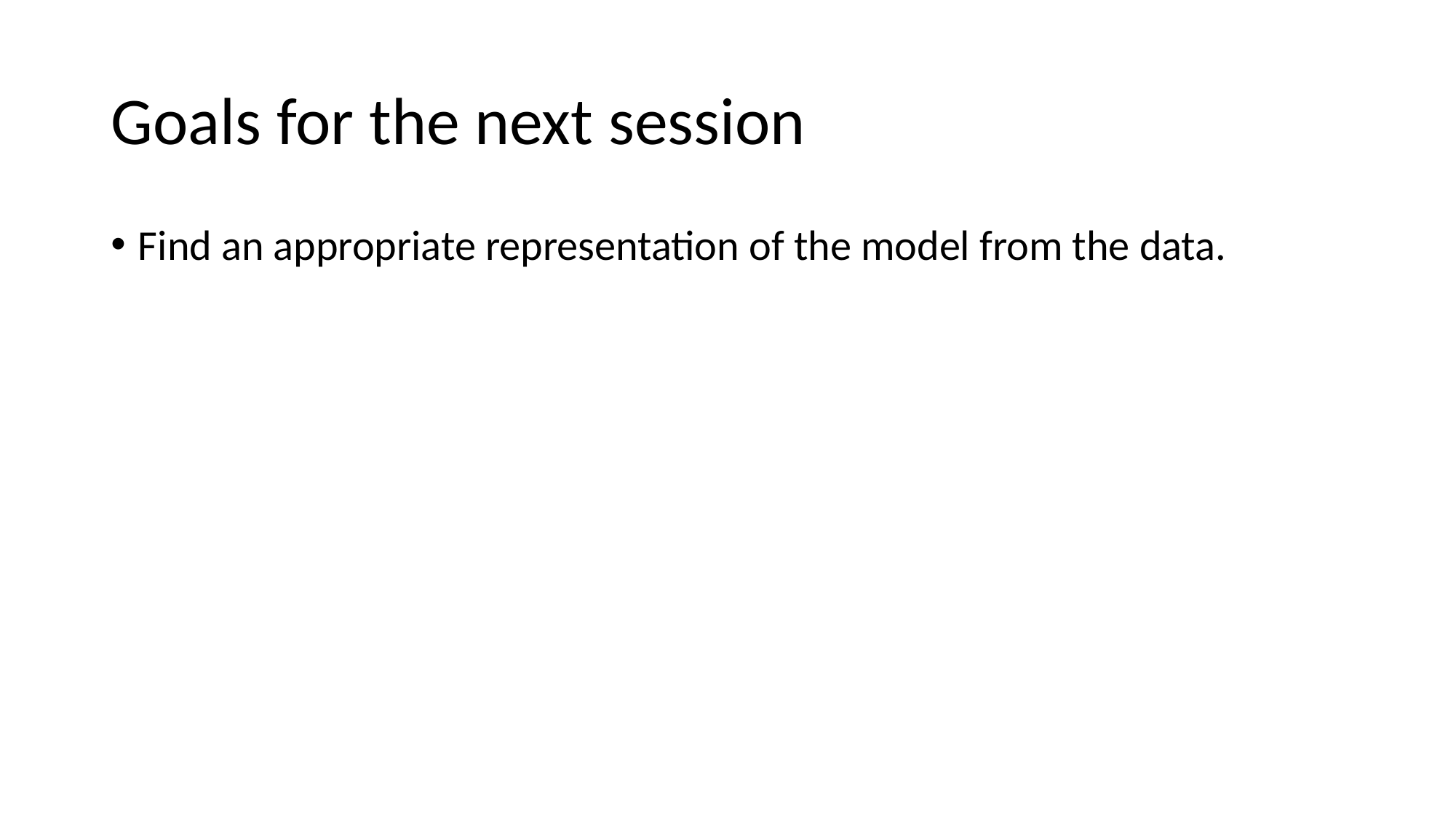

# Goals for the next session
Find an appropriate representation of the model from the data.